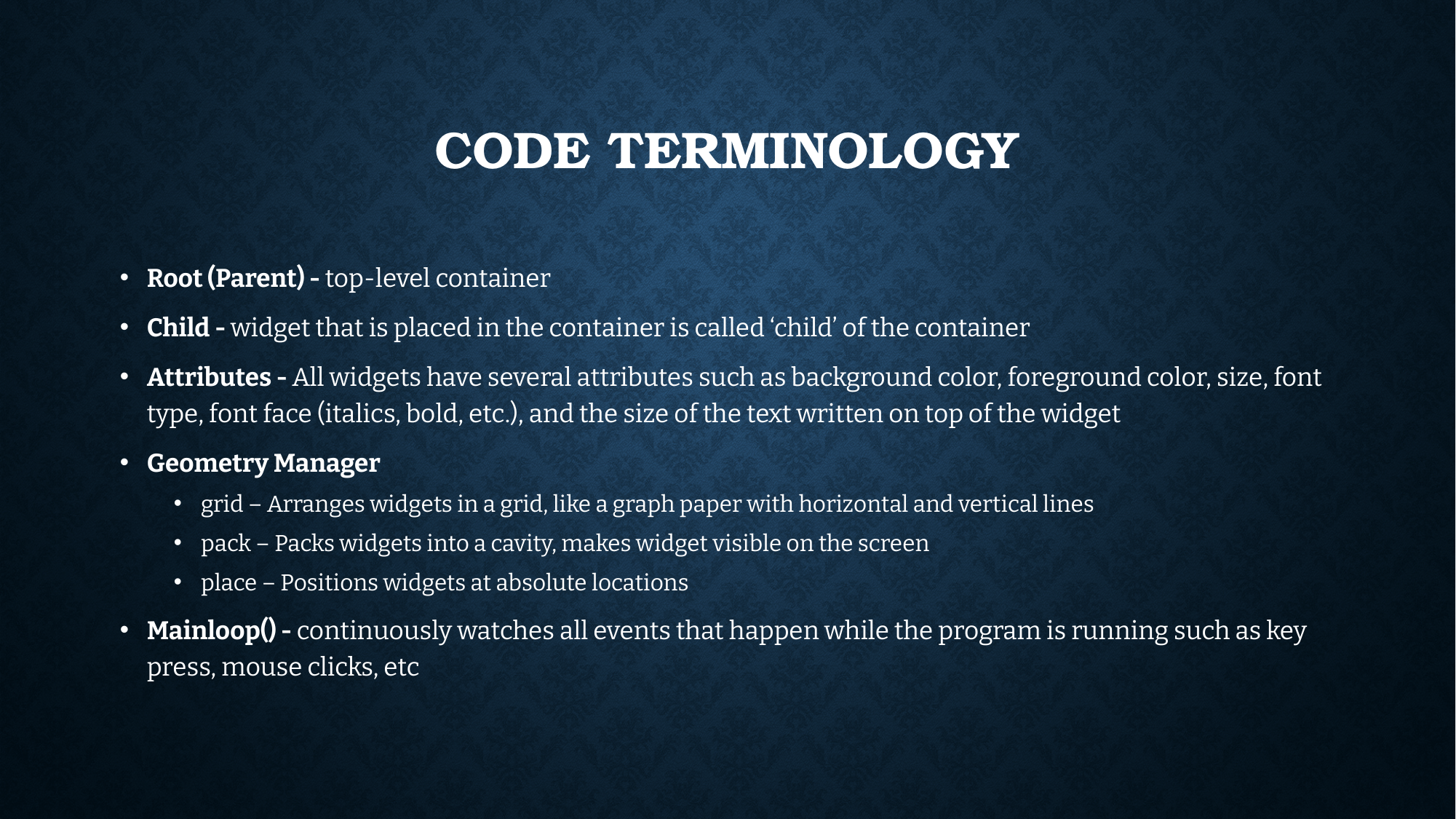

# Code Terminology
Root (Parent) - top-level container
Child - widget that is placed in the container is called ‘child’ of the container
Attributes - All widgets have several attributes such as background color, foreground color, size, font type, font face (italics, bold, etc.), and the size of the text written on top of the widget
Geometry Manager
grid – Arranges widgets in a grid, like a graph paper with horizontal and vertical lines
pack – Packs widgets into a cavity, makes widget visible on the screen
place – Positions widgets at absolute locations
Mainloop() - continuously watches all events that happen while the program is running such as key press, mouse clicks, etc